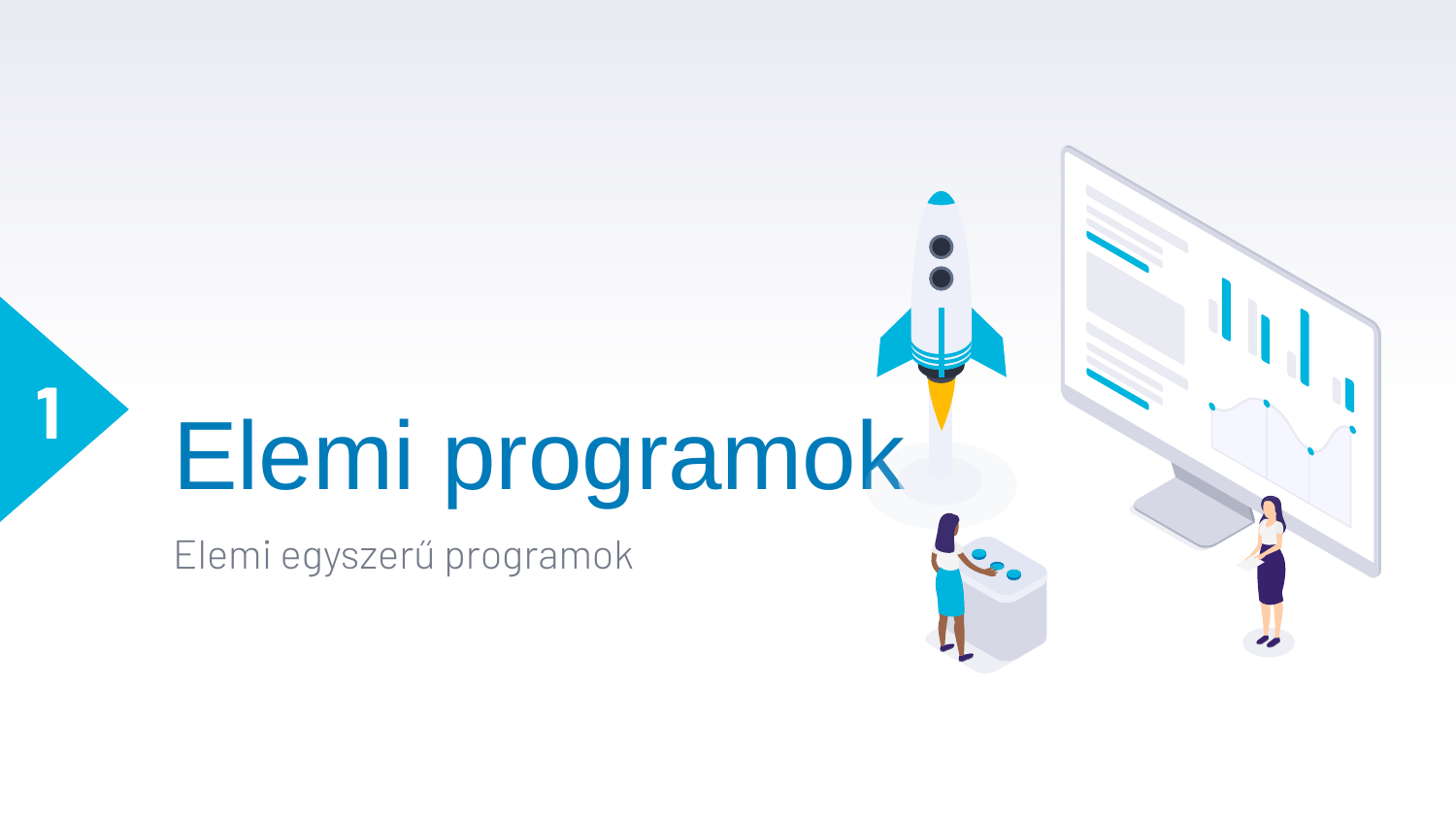

1
# Elemi programok
Elemi egyszerű programok